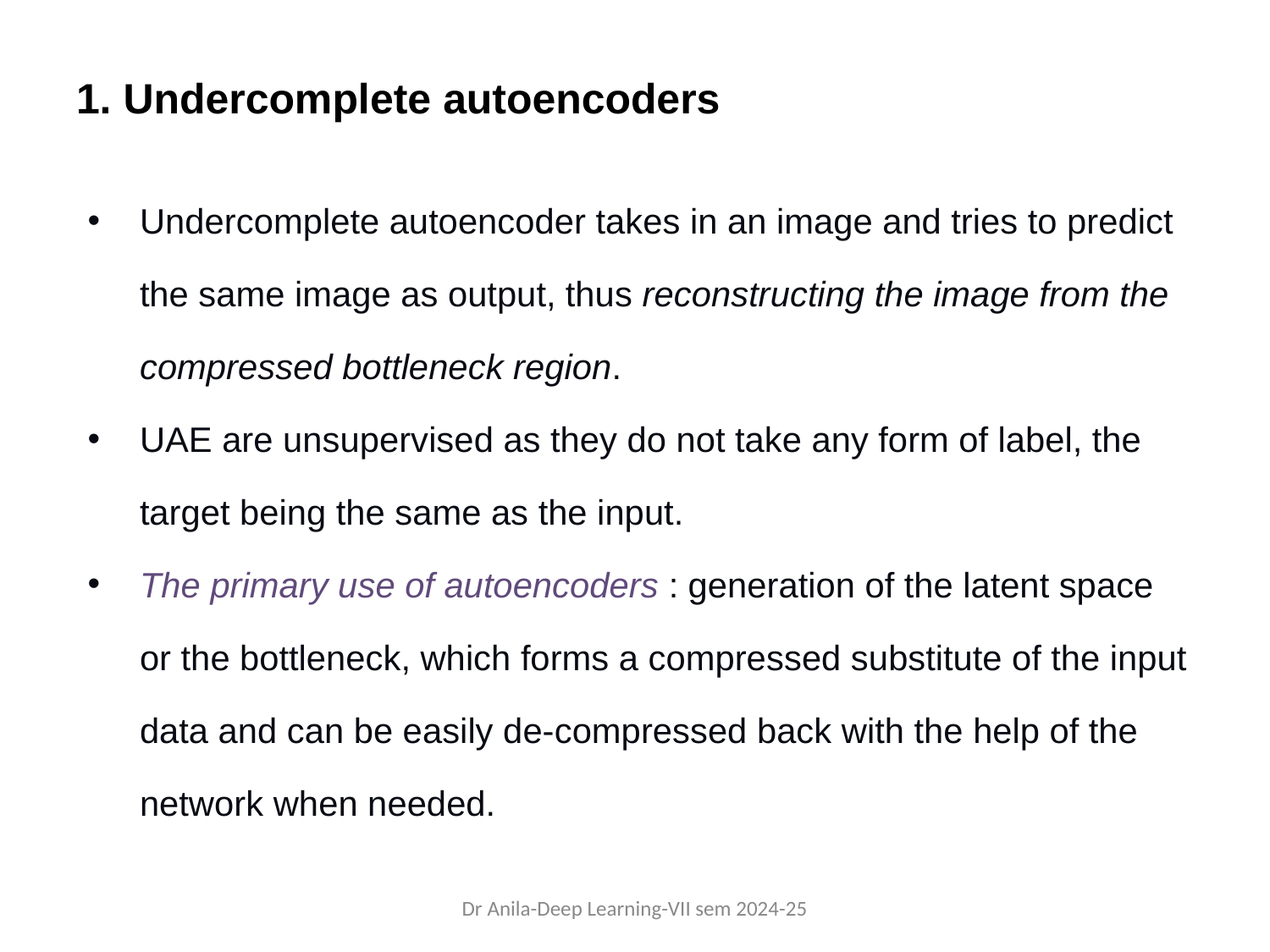

# 1. Undercomplete autoencoders

Undercomplete autoencoder takes in an image and tries to predict the same image as output, thus reconstructing the image from the compressed bottleneck region.
UAE are unsupervised as they do not take any form of label, the target being the same as the input.
The primary use of autoencoders : generation of the latent space or the bottleneck, which forms a compressed substitute of the input data and can be easily de-compressed back with the help of the network when needed.

Dr Anila-Deep Learning-VII sem 2024-25